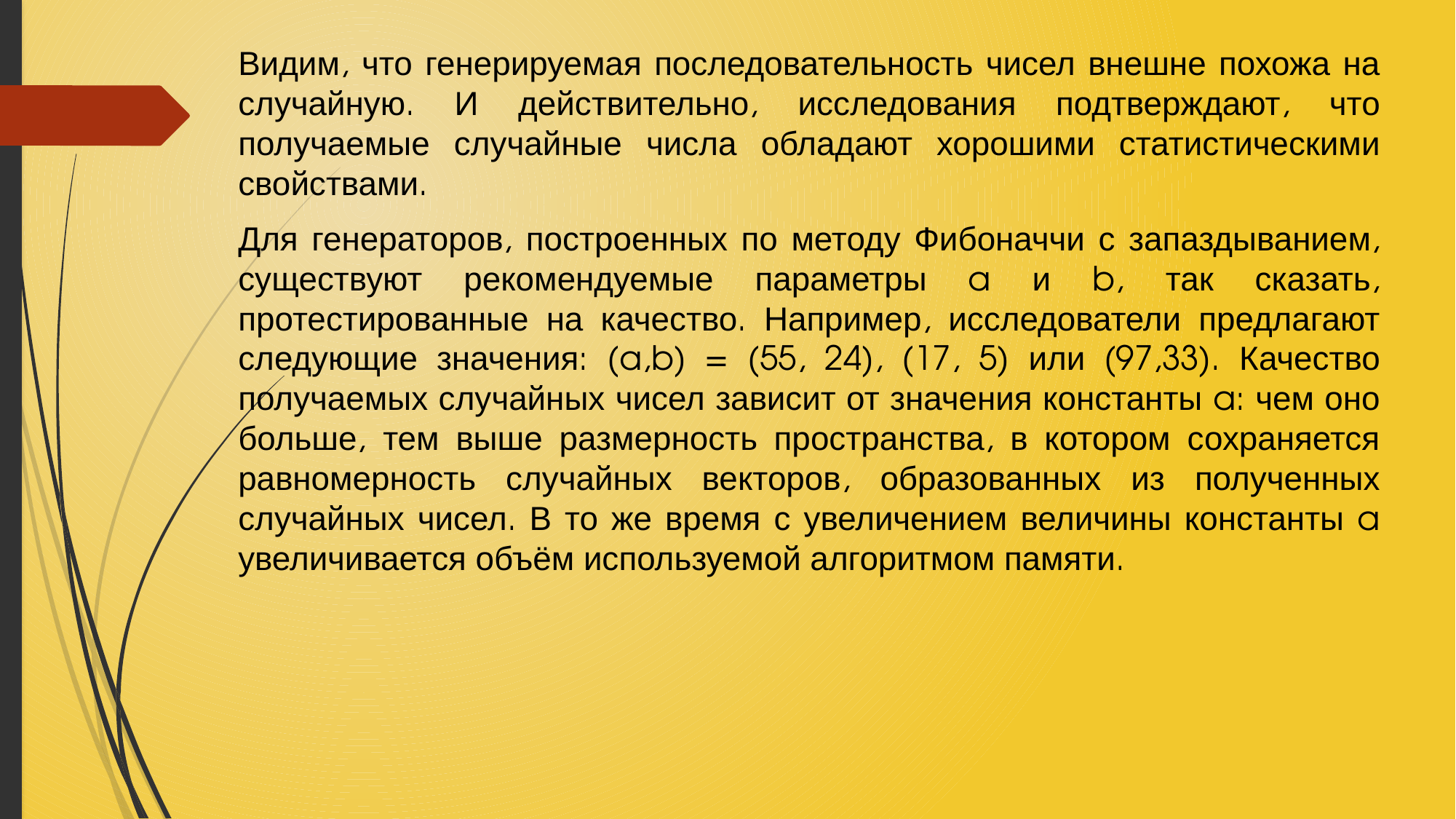

Видим, что генерируемая последовательность чисел внешне похожа на случайную. И действительно, исследования подтверждают, что получаемые случайные числа обладают хорошими статистическими свойствами.
Для генераторов, построенных по методу Фибоначчи с запаздыванием, существуют рекомендуемые параметры a и b, так сказать, протестированные на качество. Например, исследователи предлагают следующие значения: (a,b) = (55, 24), (17, 5) или (97,33). Качество получаемых случайных чисел зависит от значения константы a: чем оно больше, тем выше размерность пространства, в котором сохраняется равномерность случайных векторов, образованных из полученных случайных чисел. В то же время с увеличением величины константы a увеличивается объём используемой алгоритмом памяти.